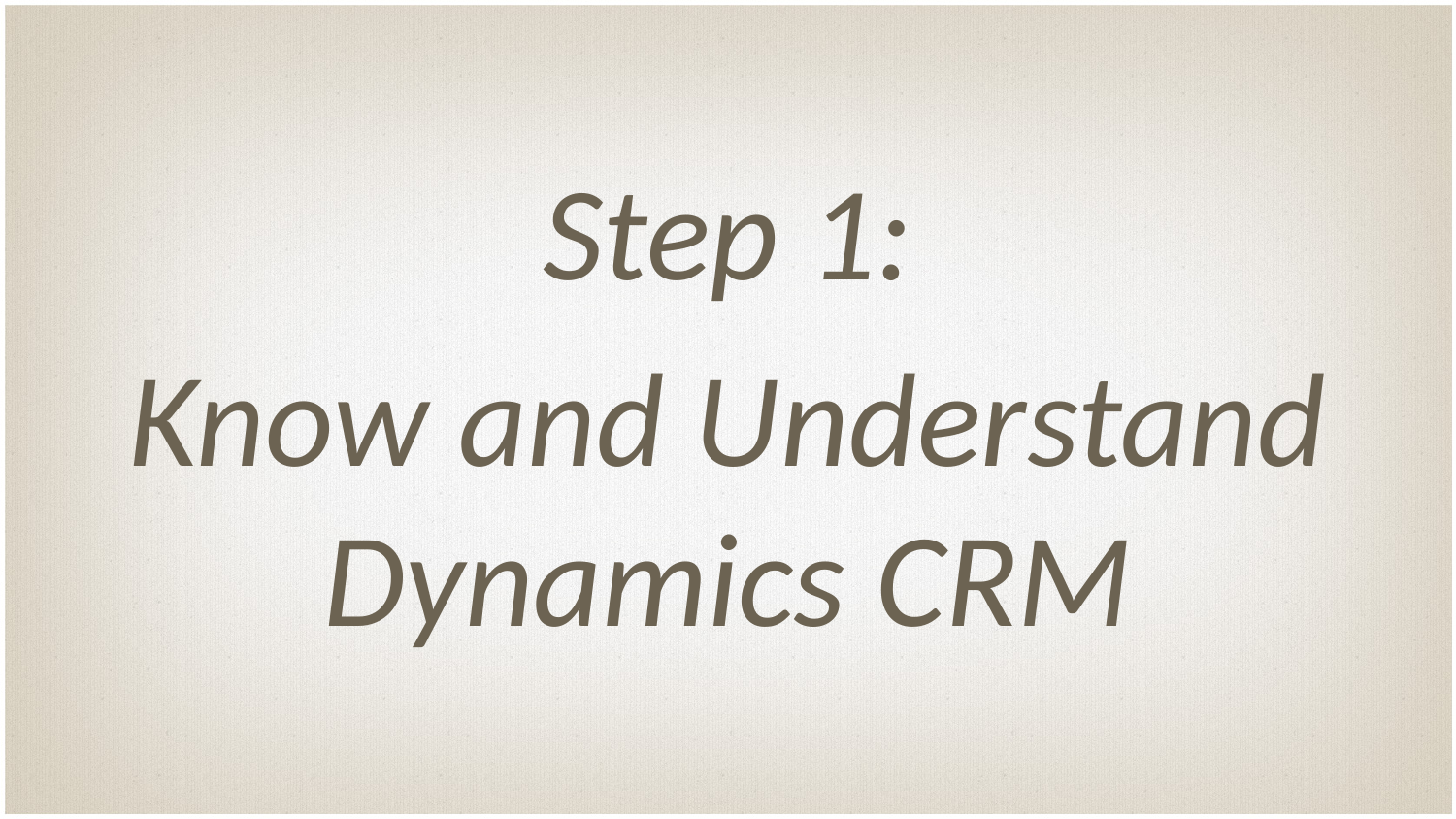

Step 1:
Know and Understand Dynamics CRM